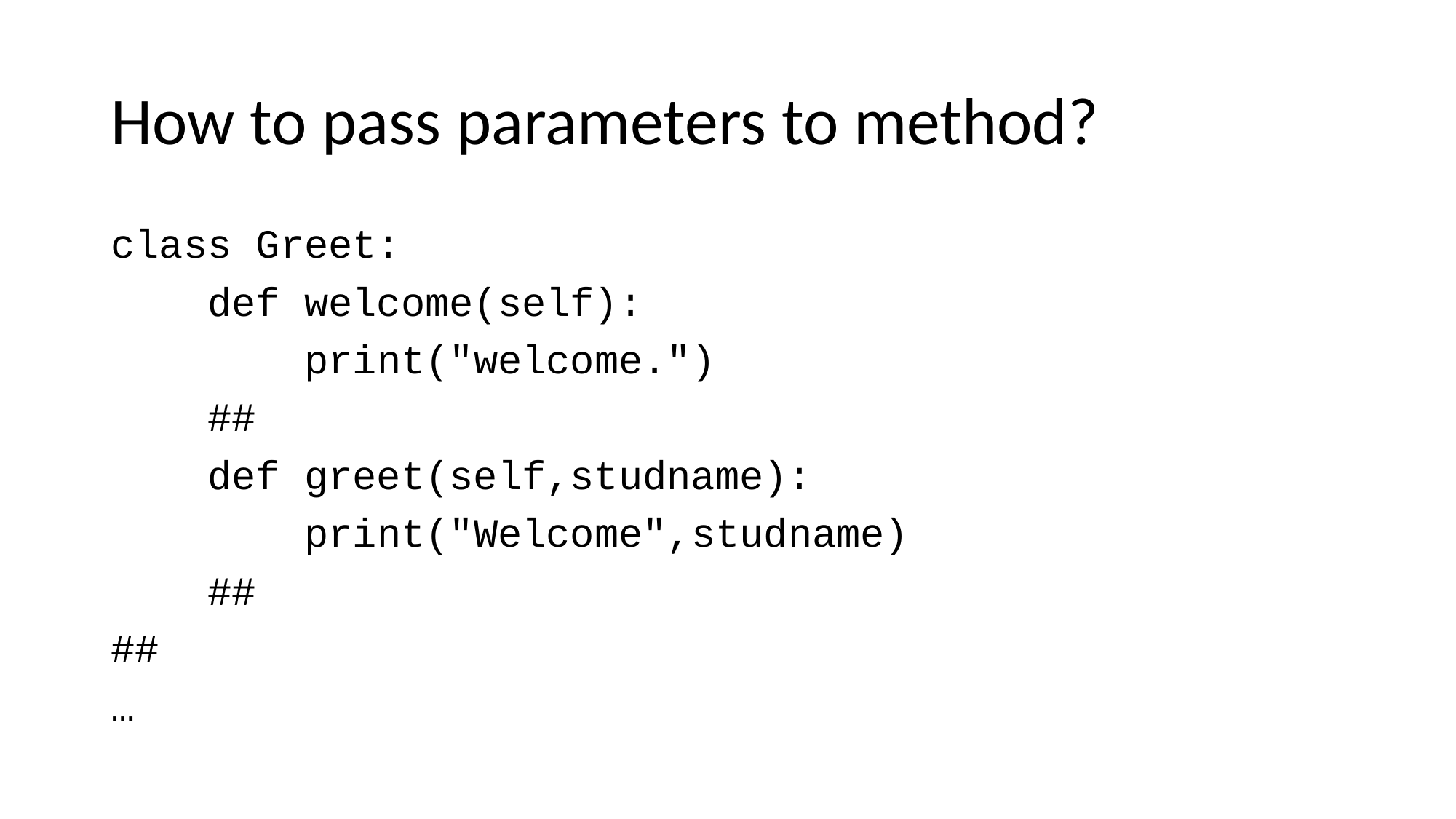

# How to pass parameters to method?
class Greet:
    def welcome(self):
        print("welcome.")
    ##
    def greet(self,studname):
        print("Welcome",studname)
    ##
##
…